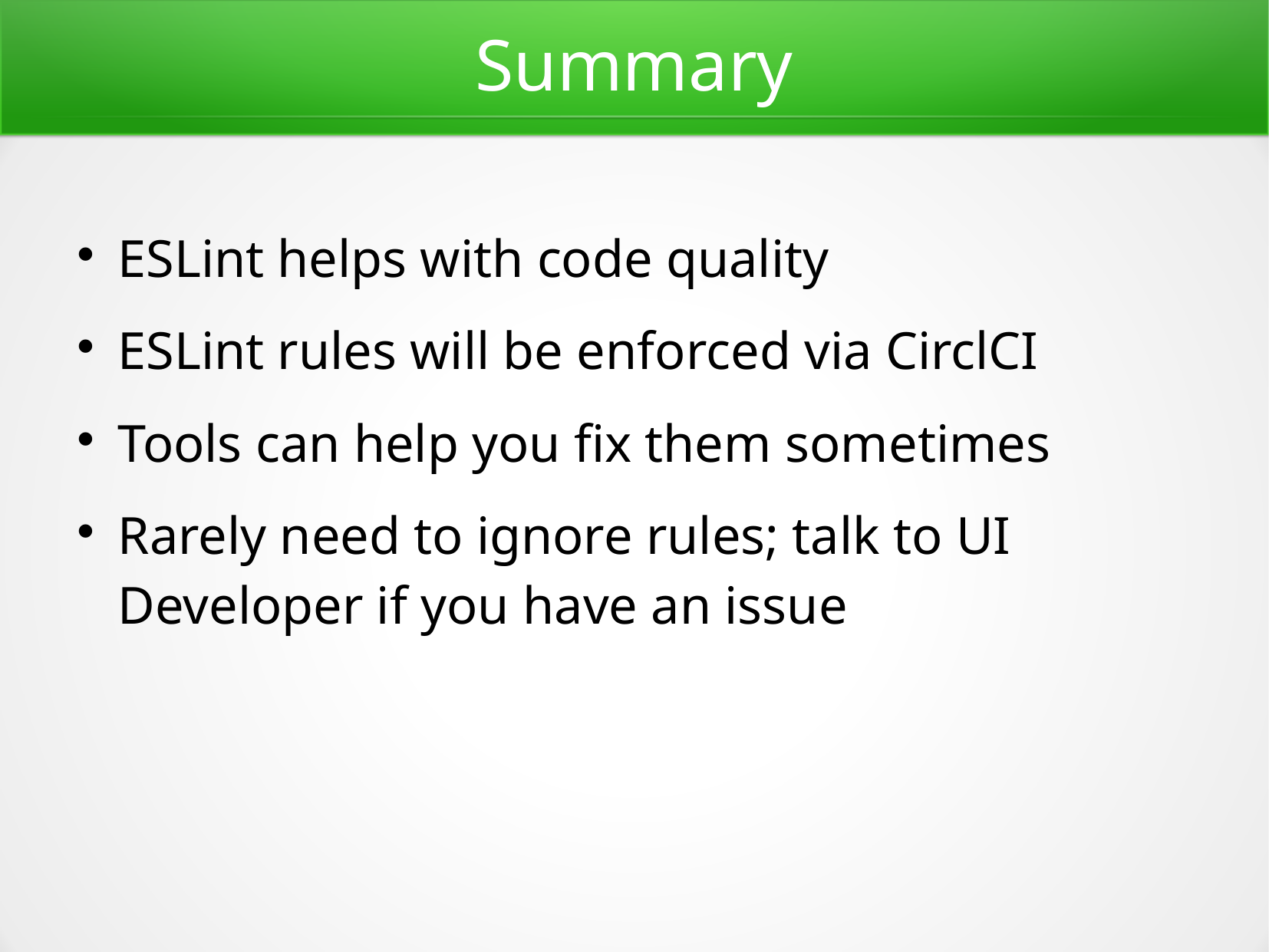

Summary
ESLint helps with code quality
ESLint rules will be enforced via CirclCI
Tools can help you fix them sometimes
Rarely need to ignore rules; talk to UI Developer if you have an issue